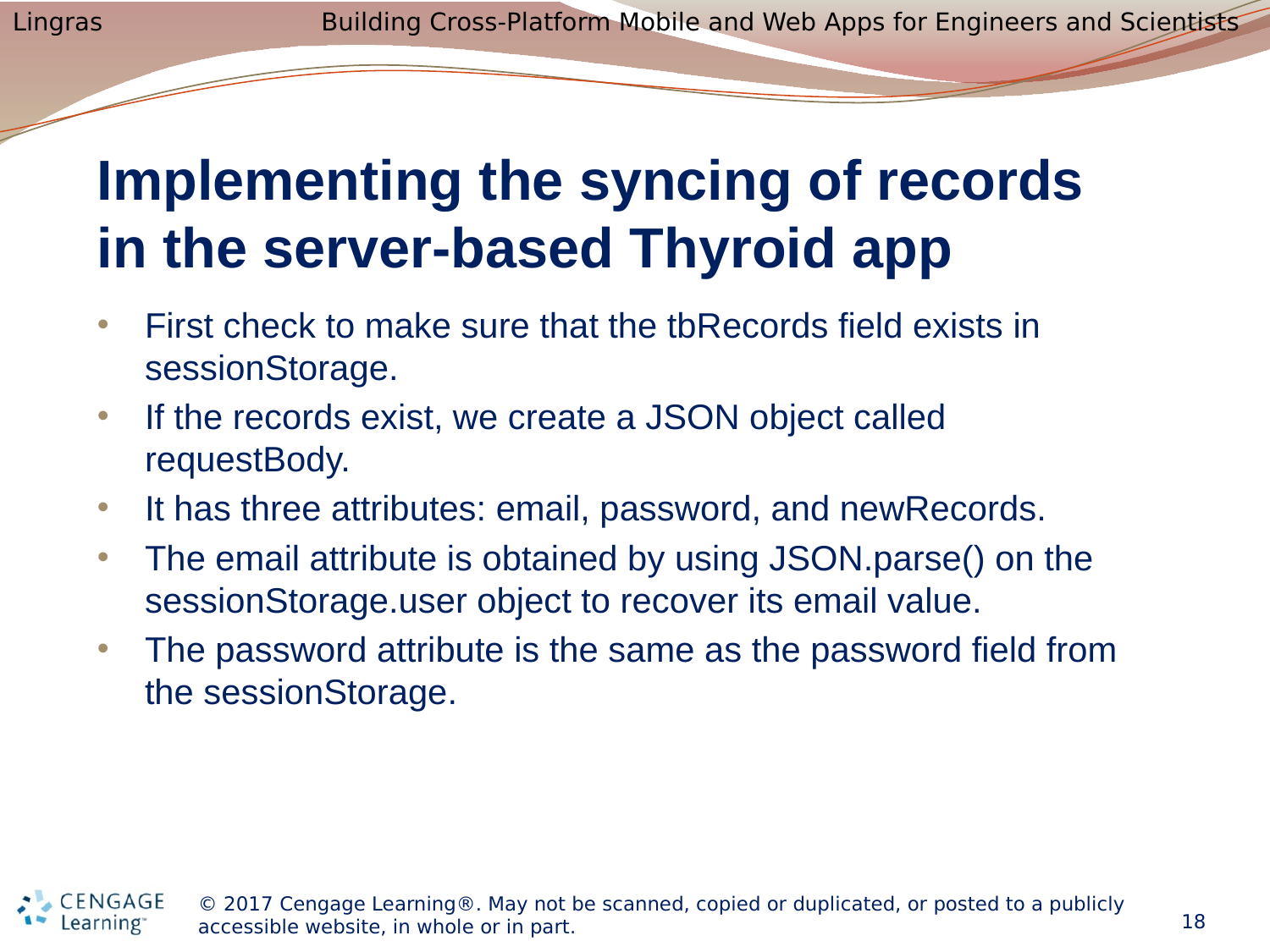

# Implementing the syncing of records in the server-based Thyroid app
First check to make sure that the tbRecords field exists in sessionStorage.
If the records exist, we create a JSON object called requestBody.
It has three attributes: email, password, and newRecords.
The email attribute is obtained by using JSON.parse() on the sessionStorage.user object to recover its email value.
The password attribute is the same as the password field from the sessionStorage.
18
© 2017 Cengage Learning®. May not be scanned, copied or duplicated, or posted to a publicly accessible website, in whole or in part.